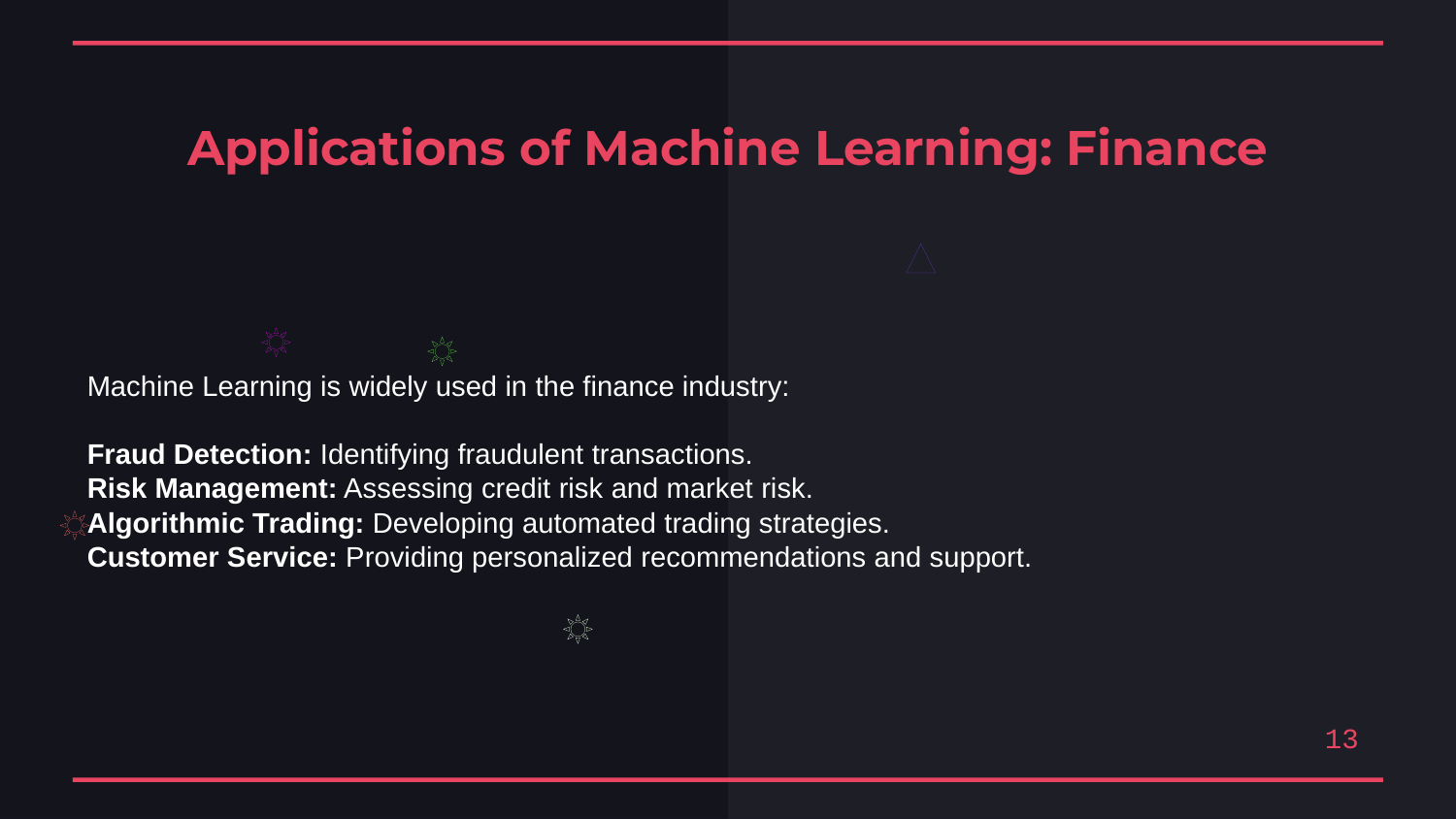

Applications of Machine Learning: Finance

Machine Learning is widely used in the finance industry:

Fraud Detection: Identifying fraudulent transactions.
Risk Management: Assessing credit risk and market risk.
Algorithmic Trading: Developing automated trading strategies.
Customer Service: Providing personalized recommendations and support.

13